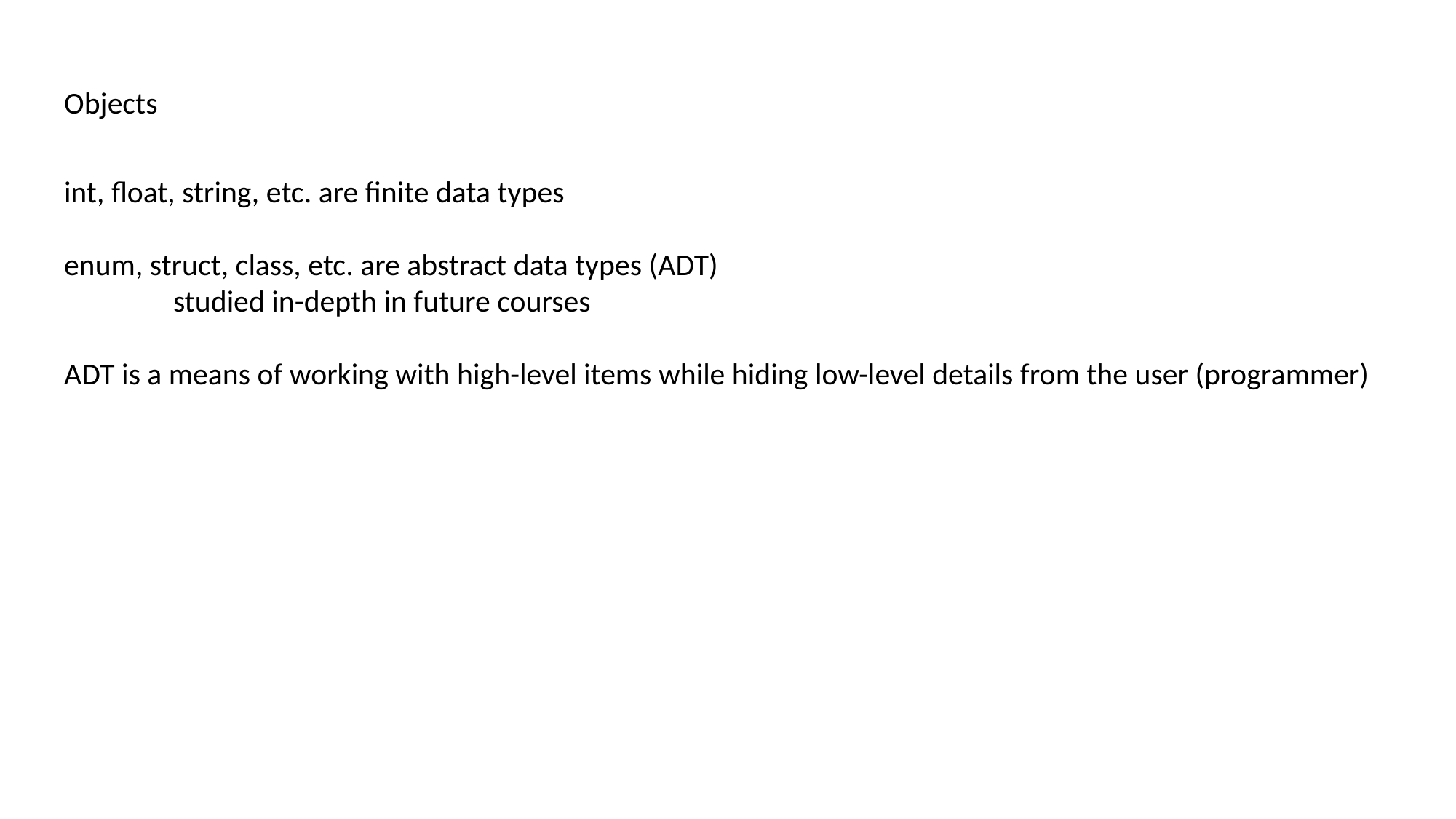

Objects
int, float, string, etc. are finite data types

enum, struct, class, etc. are abstract data types (ADT)
	studied in-depth in future courses

ADT is a means of working with high-level items while hiding low-level details from the user (programmer)